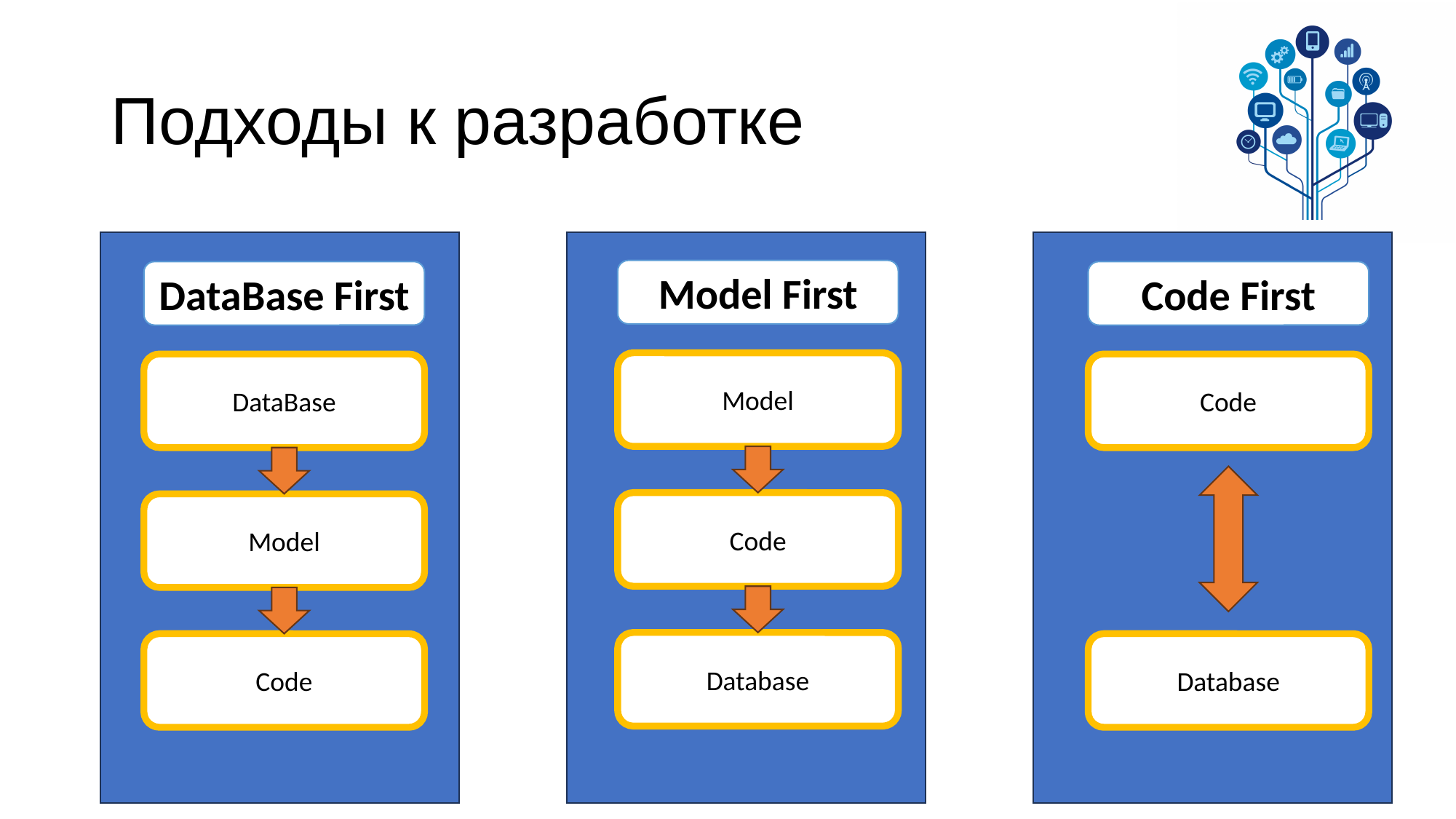

# Подходы к разработке

DataBase First
DataBase

Model

Code

Model First
Code First
Model
Code

Code

Database
Database